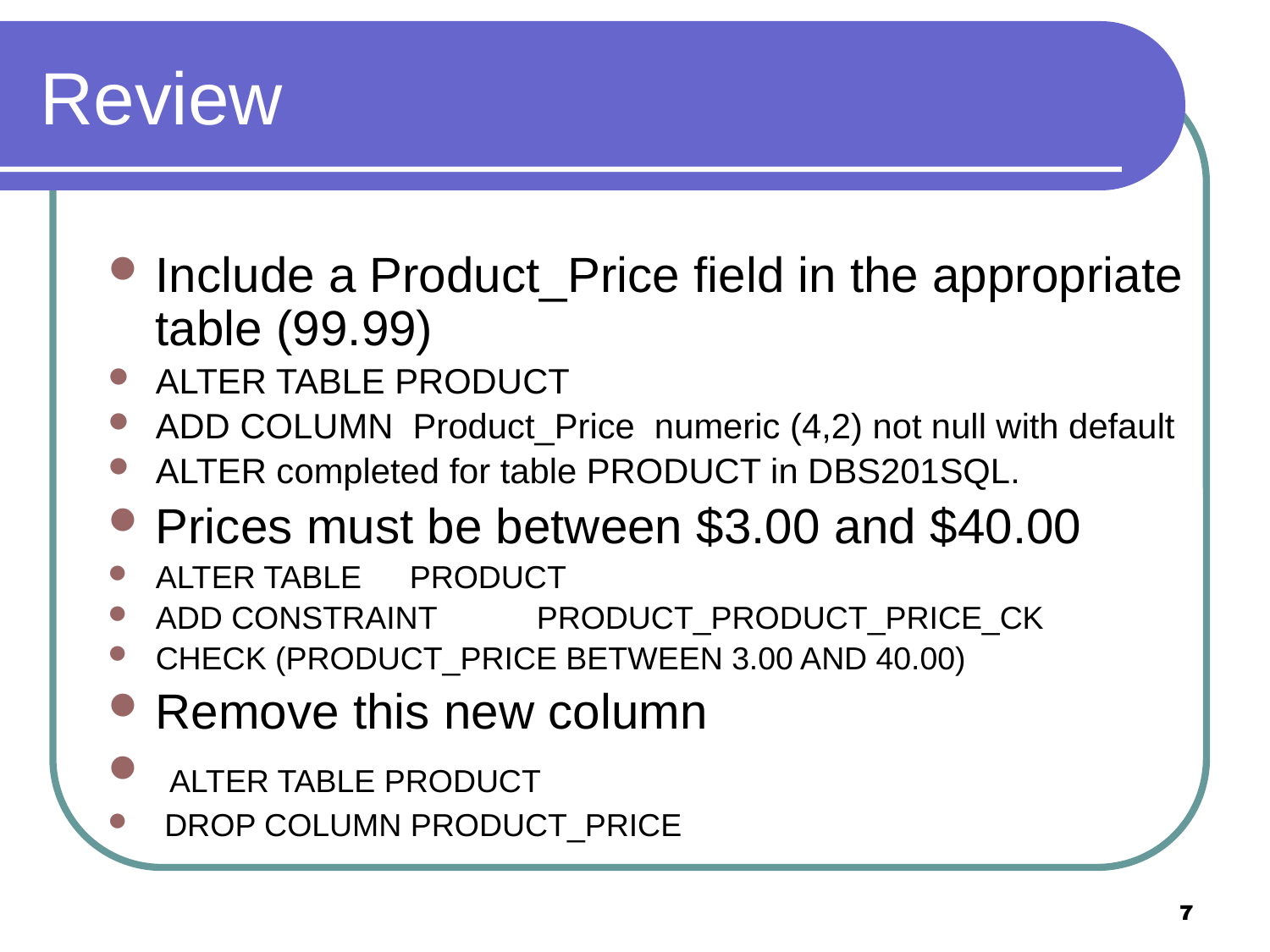

# Review
Include a Product_Price field in the appropriate table (99.99)
ALTER TABLE PRODUCT
ADD COLUMN  Product_Price  numeric (4,2) not null with default
ALTER completed for table PRODUCT in DBS201SQL.
Prices must be between $3.00 and $40.00
ALTER TABLE 	PRODUCT
ADD CONSTRAINT 	PRODUCT_PRODUCT_PRICE_CK
CHECK (PRODUCT_PRICE BETWEEN 3.00 AND 40.00)
Remove this new column
 ALTER TABLE PRODUCT
 DROP COLUMN PRODUCT_PRICE

7